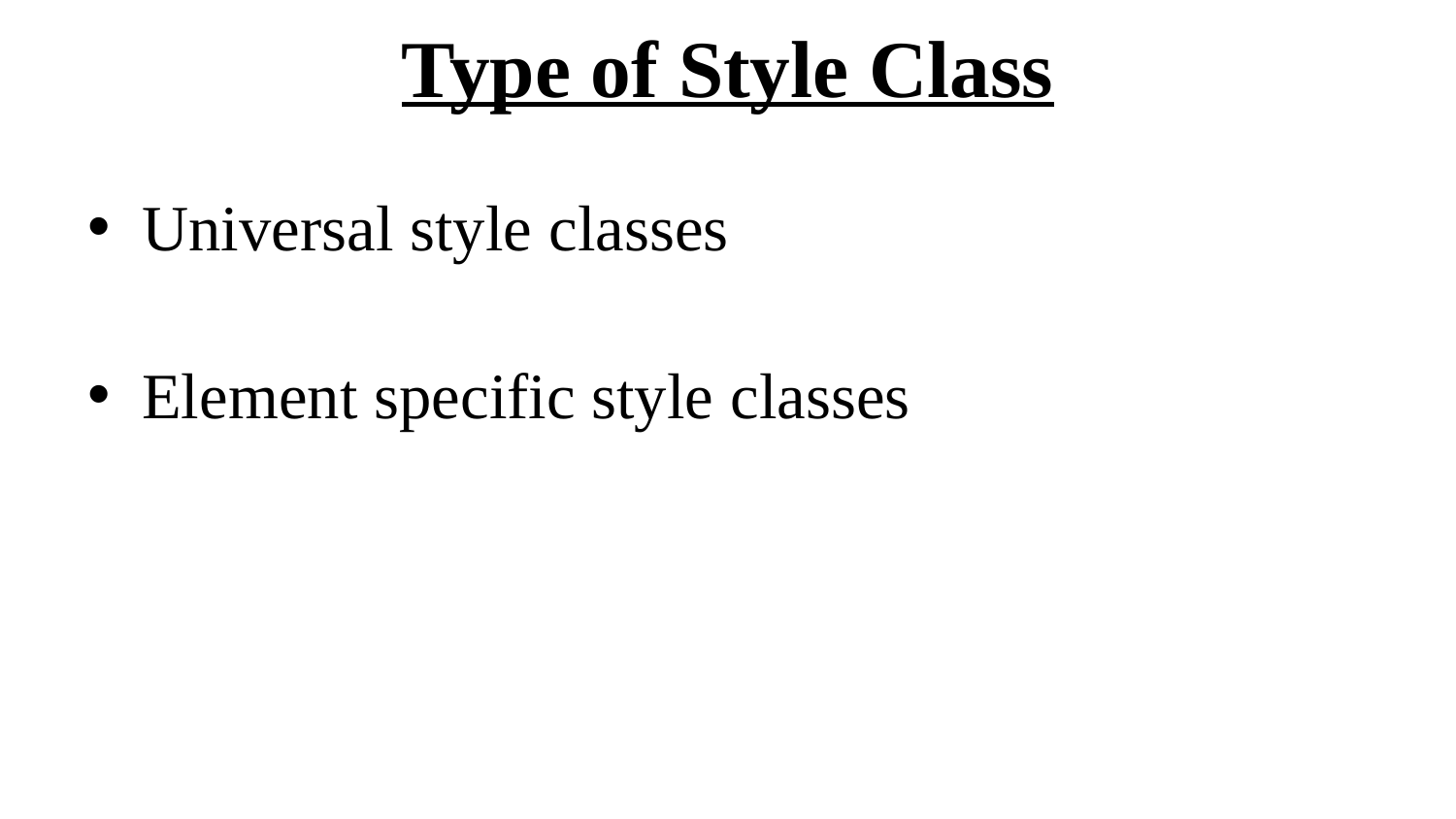

# Type of Style Class
Universal style classes
Element specific style classes